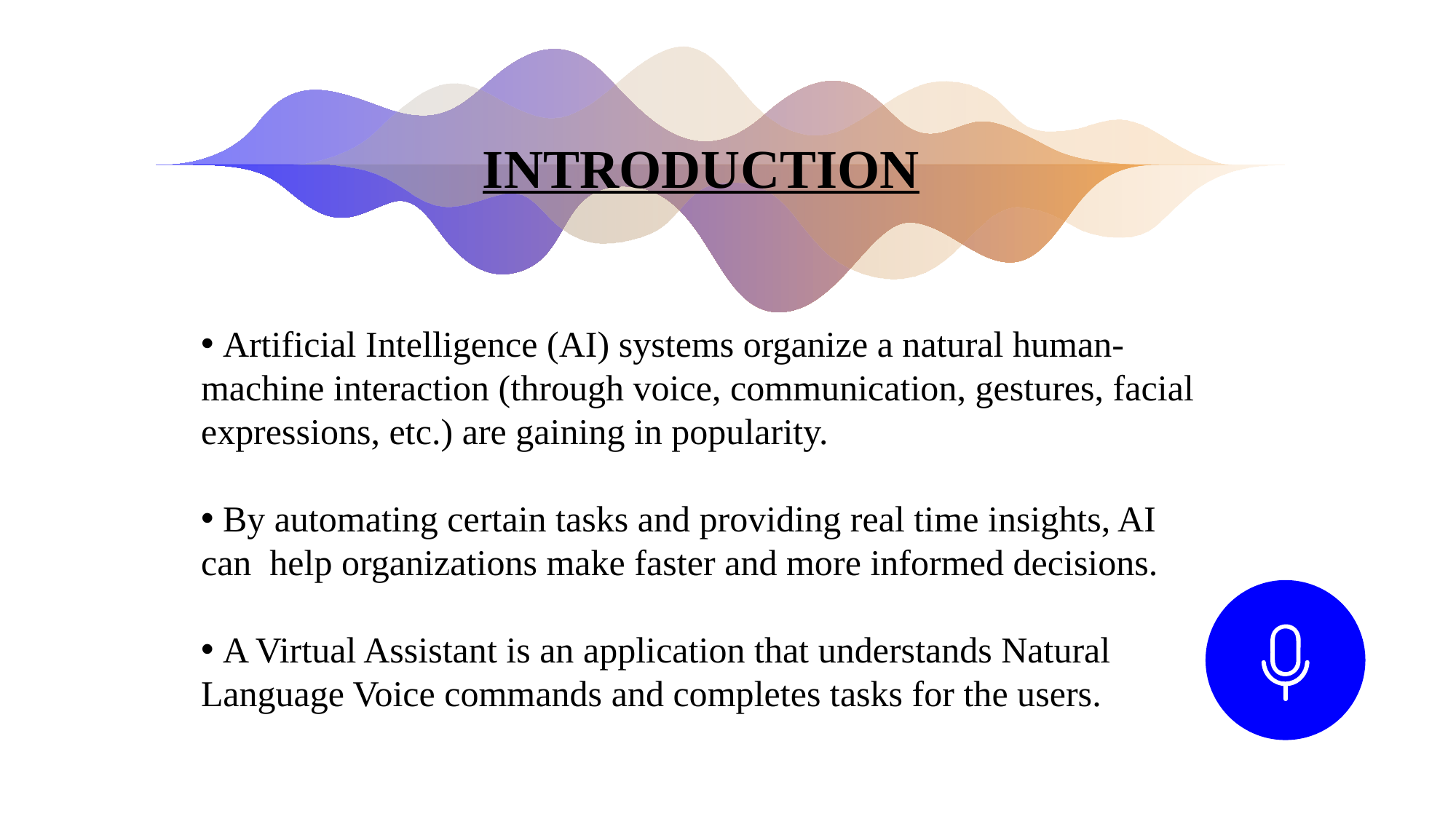

INTRODUCTION
 Artificial Intelligence (AI) systems organize a natural human-machine interaction (through voice, communication, gestures, facial expressions, etc.) are gaining in popularity.

 By automating certain tasks and providing real time insights, AI
can  help organizations make faster and more informed decisions.

 A Virtual Assistant is an application that understands Natural Language Voice commands and completes tasks for the users.